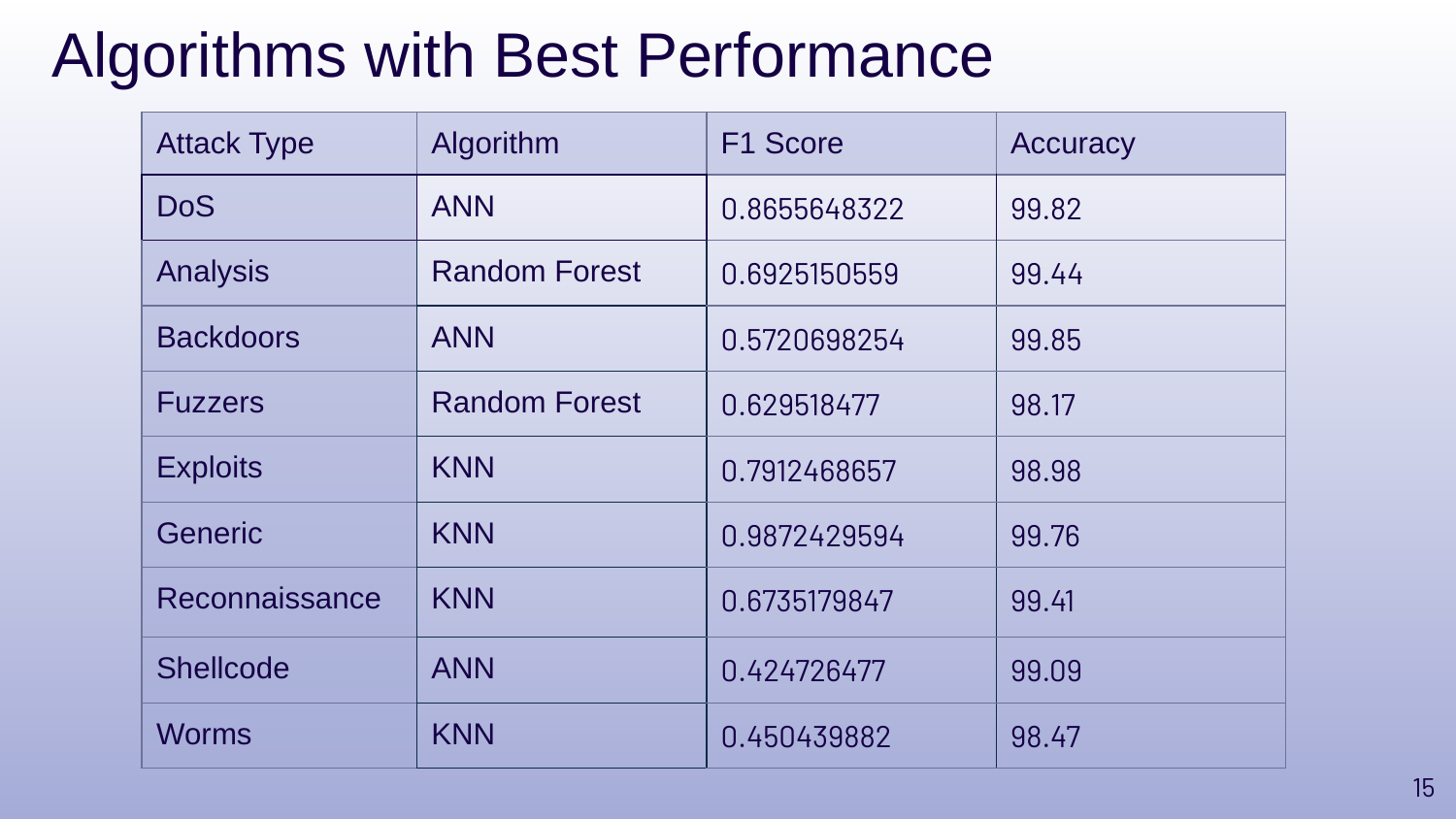

Algorithms with Best Performance
| Attack Type | Algorithm | F1 Score | Accuracy |
| --- | --- | --- | --- |
| DoS | ANN | 0.8655648322 | 99.82 |
| Analysis | Random Forest | 0.6925150559 | 99.44 |
| Backdoors | ANN | 0.5720698254 | 99.85 |
| Fuzzers | Random Forest | 0.629518477 | 98.17 |
| Exploits | KNN | 0.7912468657 | 98.98 |
| Generic | KNN | 0.9872429594 | 99.76 |
| Reconnaissance | KNN | 0.6735179847 | 99.41 |
| Shellcode | ANN | 0.424726477 | 99.09 |
| Worms | KNN | 0.450439882 | 98.47 |
15